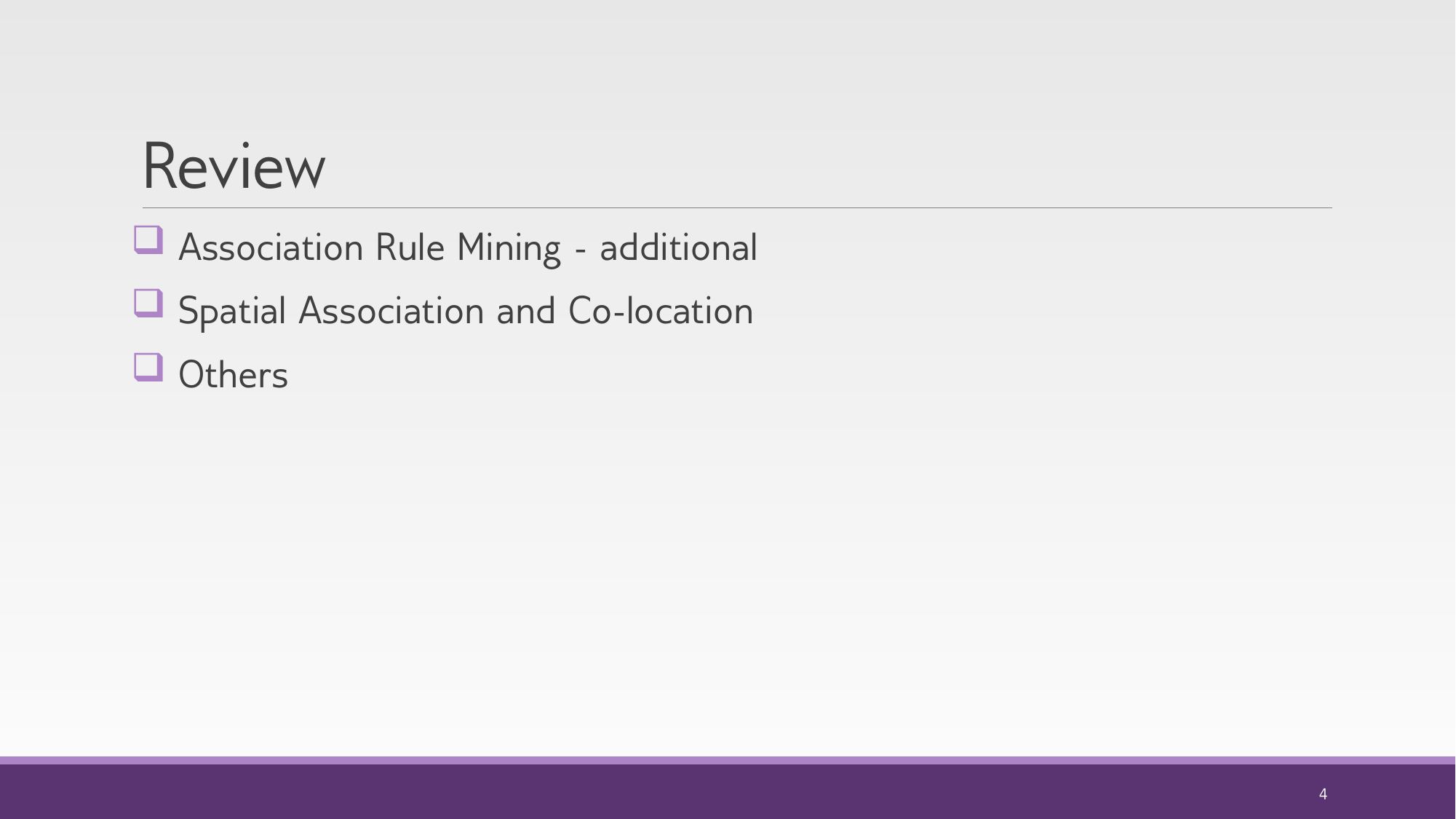

# Review
 Association Rule Mining - additional
 Spatial Association and Co-location
 Others

4